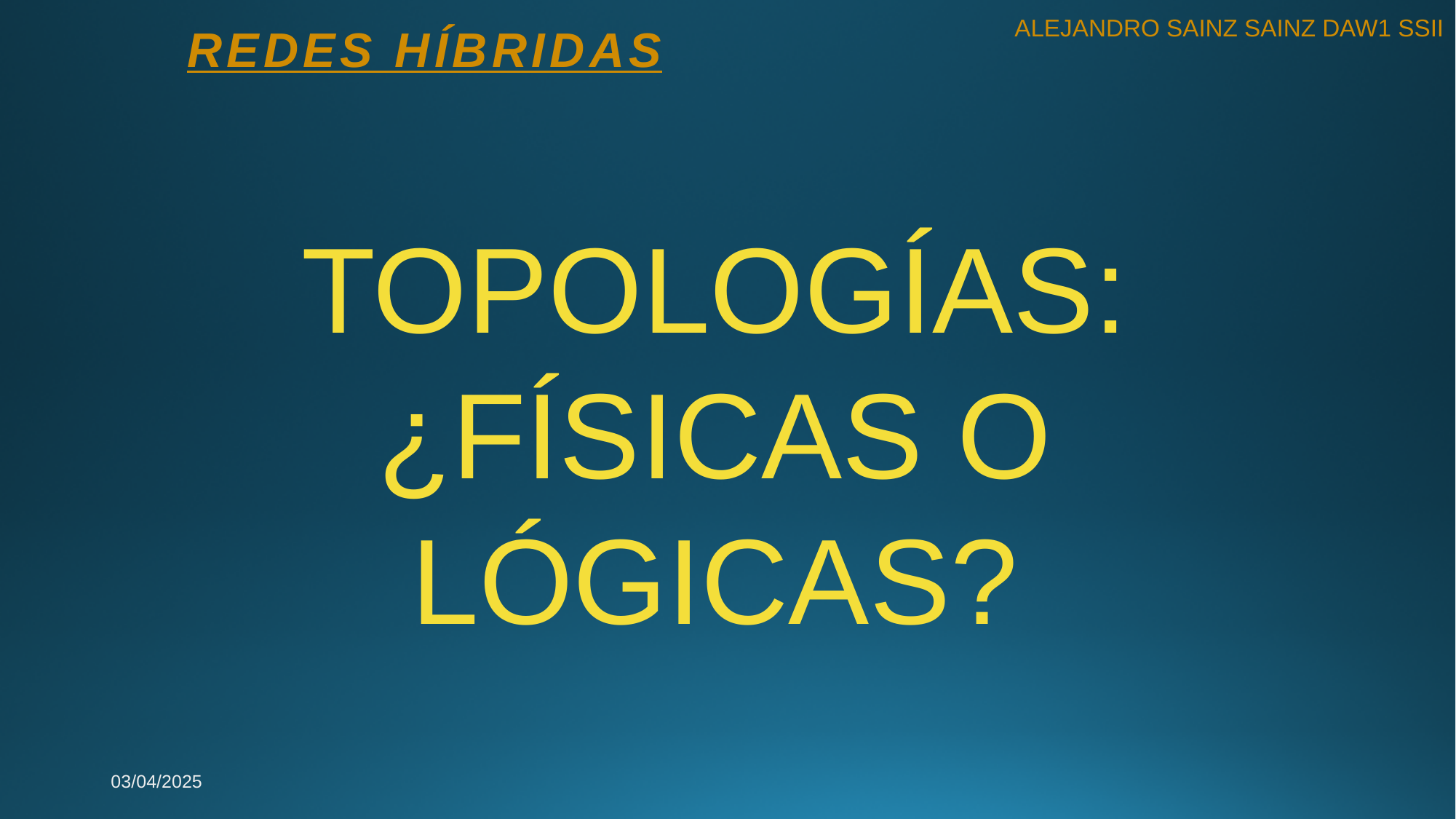

ALEJANDRO SAINZ SAINZ DAW1 SSII
REDES HÍBRIDAS
TOPOLOGÍAS:
¿FÍSICAS O LÓGICAS?
#
03/04/2025